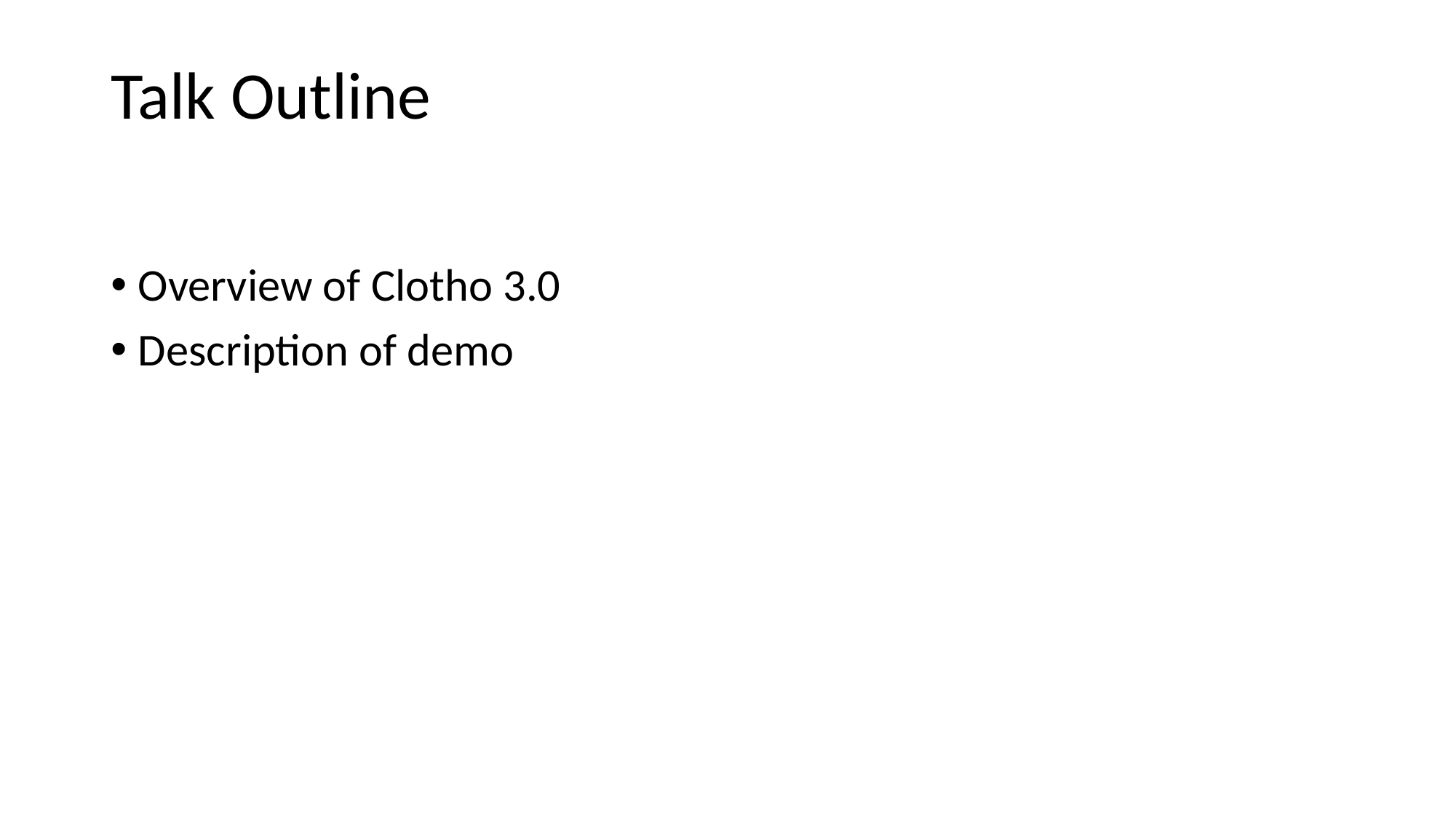

# Talk Outline
Overview of Clotho 3.0
Description of demo